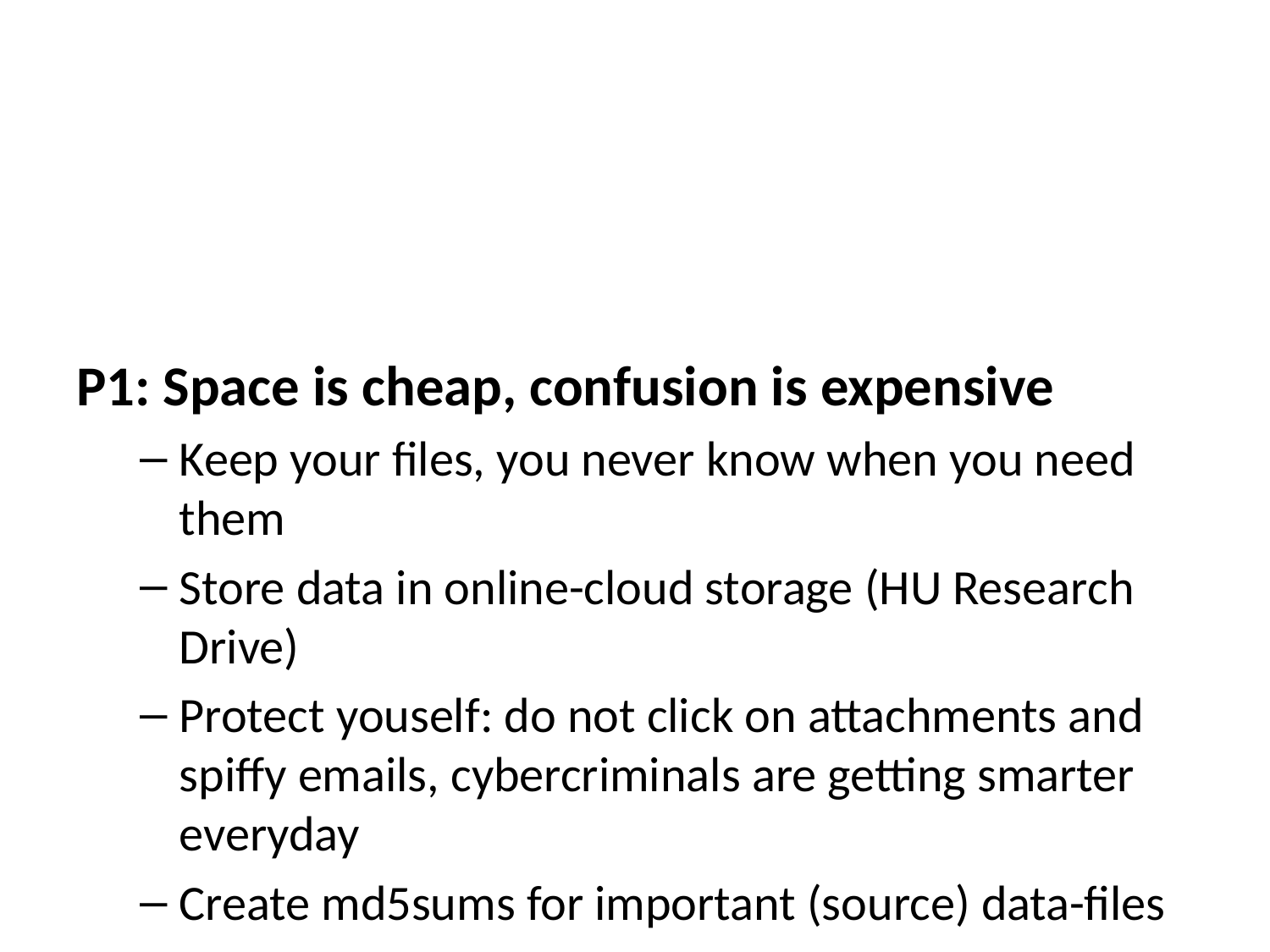

P1: Space is cheap, confusion is expensive
Keep your files, you never know when you need them
Store data in online-cloud storage (HU Research Drive)
Protect youself: do not click on attachments and spiffy emails, cybercriminals are getting smarter everyday
Create md5sums for important (source) data-files
Agree on a system, share it, use it, stick to it